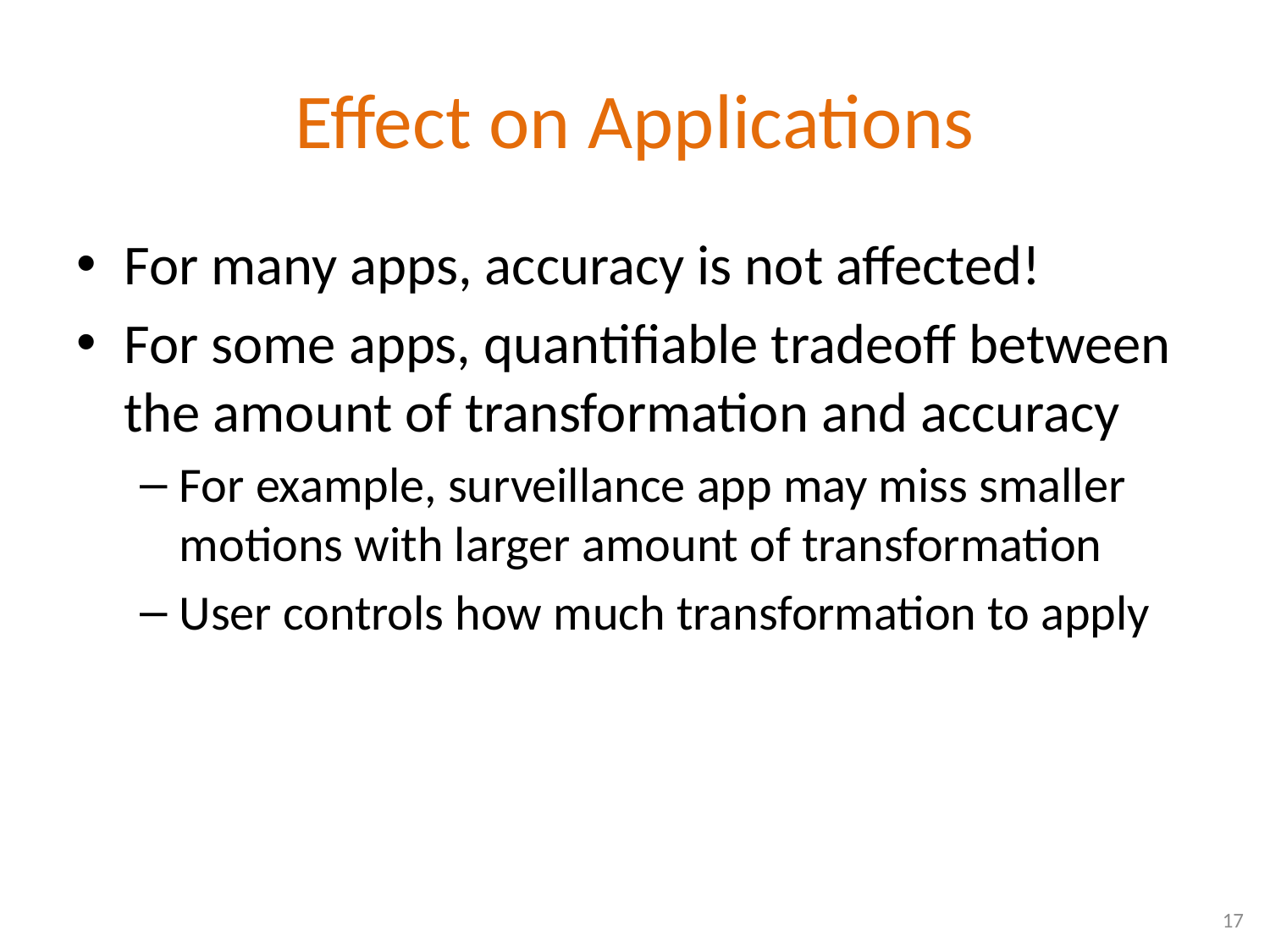

# Effect on Applications
For many apps, accuracy is not affected!
For some apps, quantifiable tradeoff between the amount of transformation and accuracy
For example, surveillance app may miss smaller motions with larger amount of transformation
User controls how much transformation to apply

17